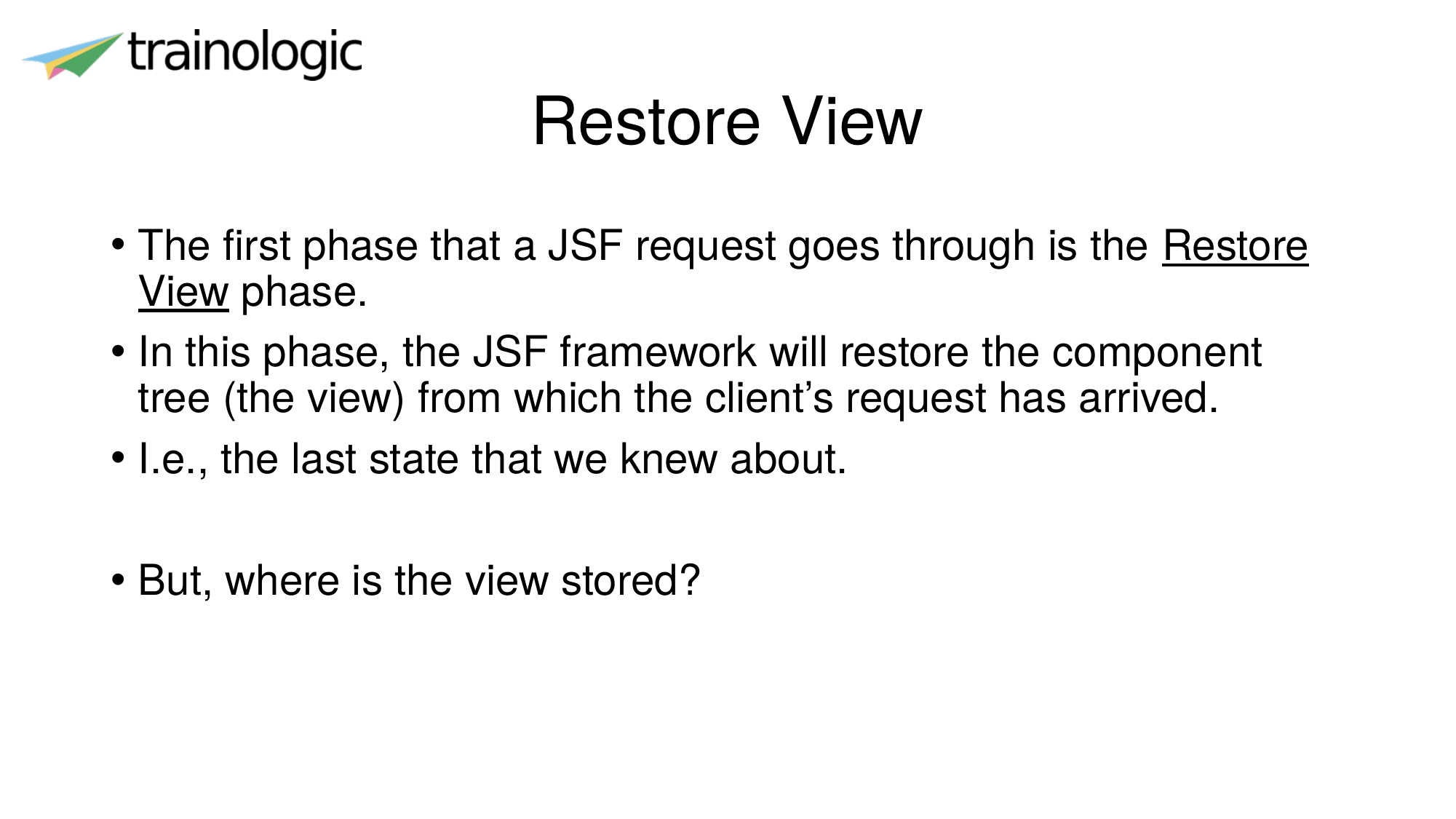

# Restore View
The first phase that a JSF request goes through is the Restore View phase.
In this phase, the JSF framework will restore the component tree (the view) from which the client’s request has arrived.
I.e., the last state that we knew about.

But, where is the view stored?